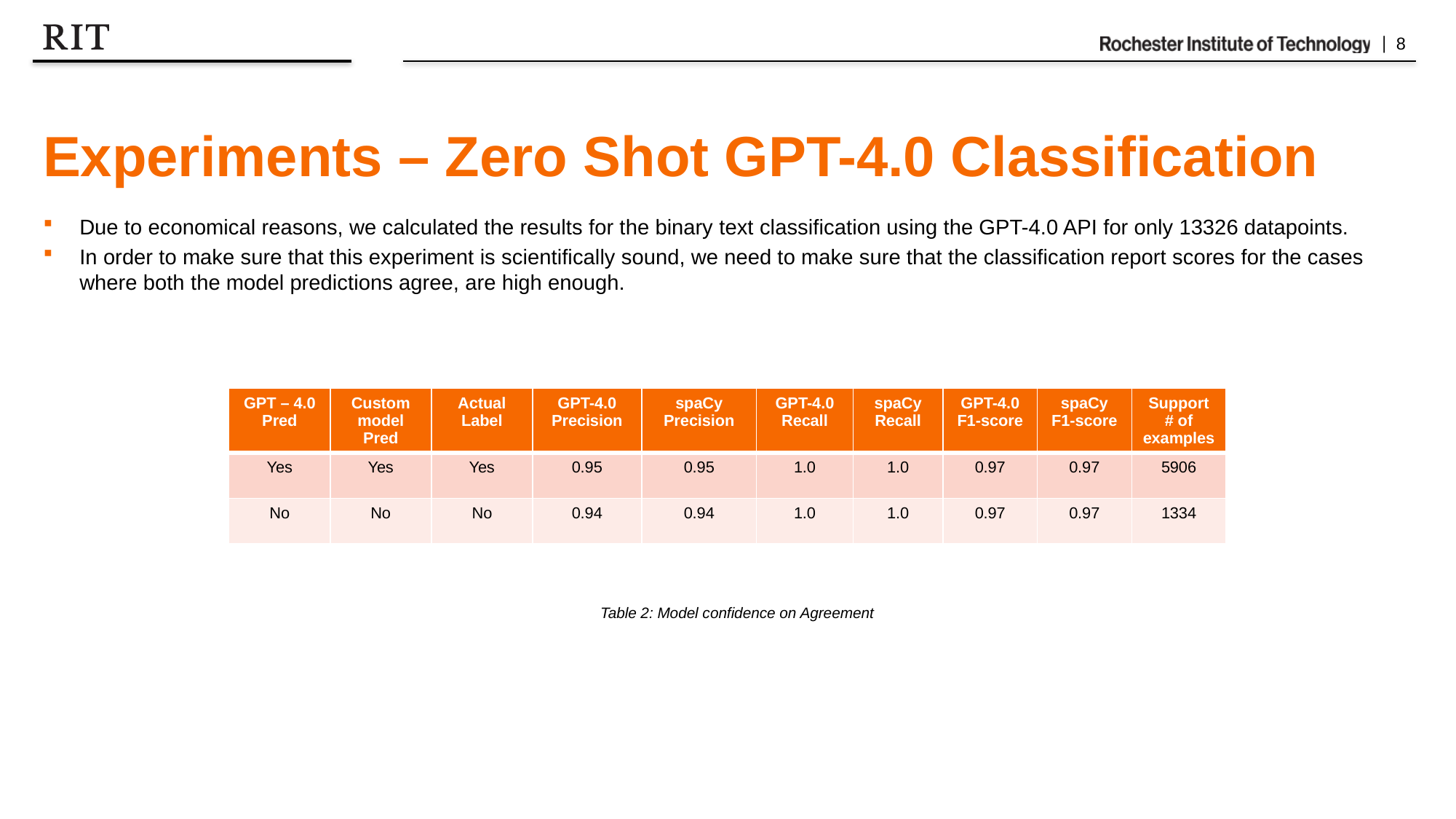

# Experiments – Zero Shot GPT-4.0 Classification
Due to economical reasons, we calculated the results for the binary text classification using the GPT-4.0 API for only 13326 datapoints.
In order to make sure that this experiment is scientifically sound, we need to make sure that the classification report scores for the cases where both the model predictions agree, are high enough.

| GPT – 4.0 Pred | Custom model Pred | Actual Label | GPT-4.0 Precision | spaCy Precision | GPT-4.0 Recall | spaCy Recall | GPT-4.0 F1-score | spaCy F1-score | Support # of examples |
| --- | --- | --- | --- | --- | --- | --- | --- | --- | --- |
| Yes | Yes | Yes | 0.95 | 0.95 | 1.0 | 1.0 | 0.97 | 0.97 | 5906 |
| No | No | No | 0.94 | 0.94 | 1.0 | 1.0 | 0.97 | 0.97 | 1334 |
Table 2: Model confidence on Agreement